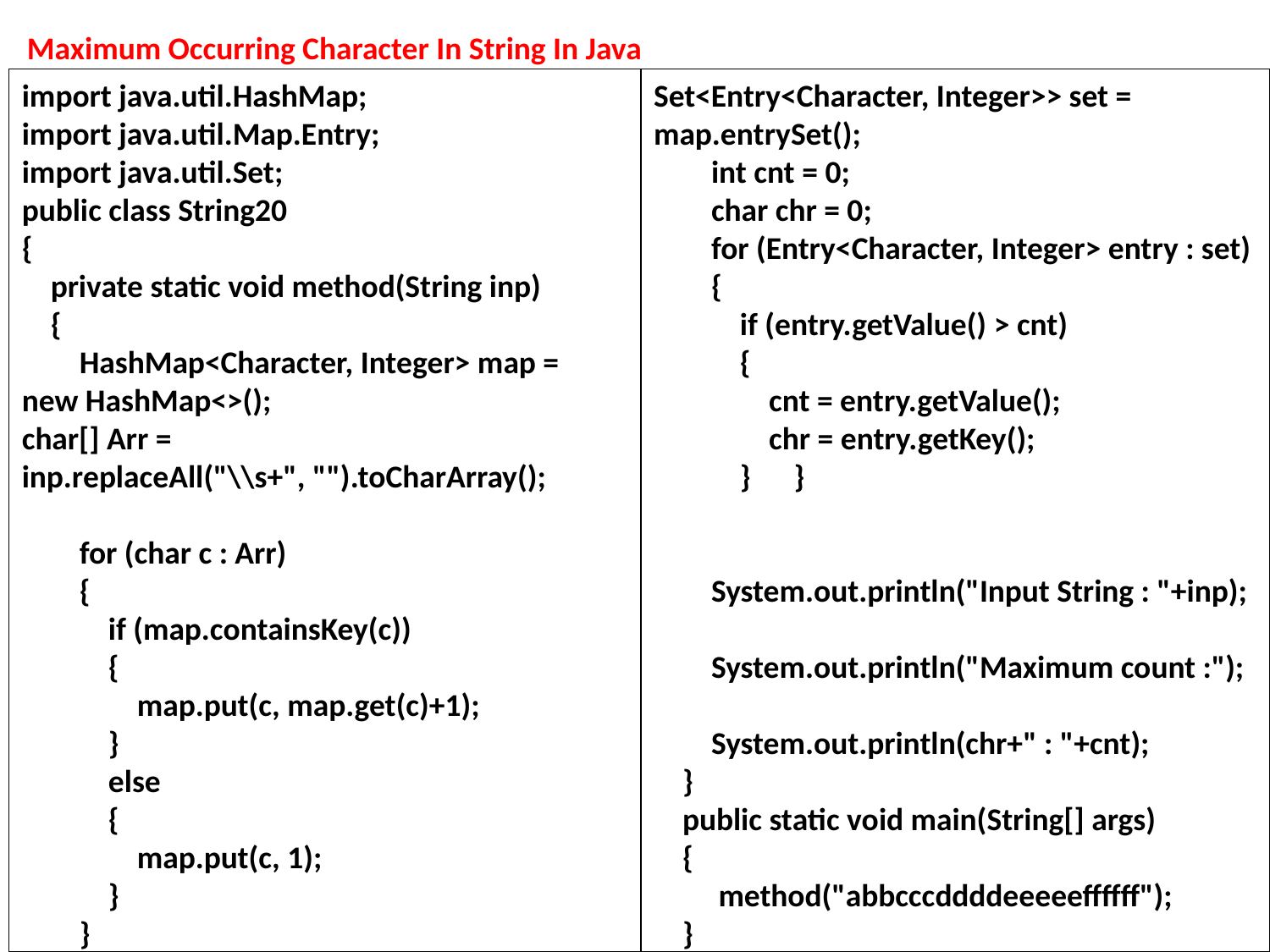

Maximum Occurring Character In String In Java
import java.util.HashMap;
import java.util.Map.Entry;
import java.util.Set;
public class String20
{
    private static void method(String inp)
    {
        HashMap<Character, Integer> map =
new HashMap<>();
char[] Arr =
inp.replaceAll("\\s+", "").toCharArray();

        for (char c : Arr)
        {
            if (map.containsKey(c))
            {
                map.put(c, map.get(c)+1);
            }
            else
            {
                map.put(c, 1);
            }
        }

Set<Entry<Character, Integer>> set = map.entrySet();
        int cnt = 0;
        char chr = 0;
        for (Entry<Character, Integer> entry : set)
        {
            if (entry.getValue() > cnt)
            {
                cnt = entry.getValue();
                chr = entry.getKey();
            }      }

        System.out.println("Input String : "+inp);
        System.out.println("Maximum count :");
        System.out.println(chr+" : "+cnt);
    }
    public static void main(String[] args)
    {
         method("abbcccddddeeeeeffffff");
    }
}